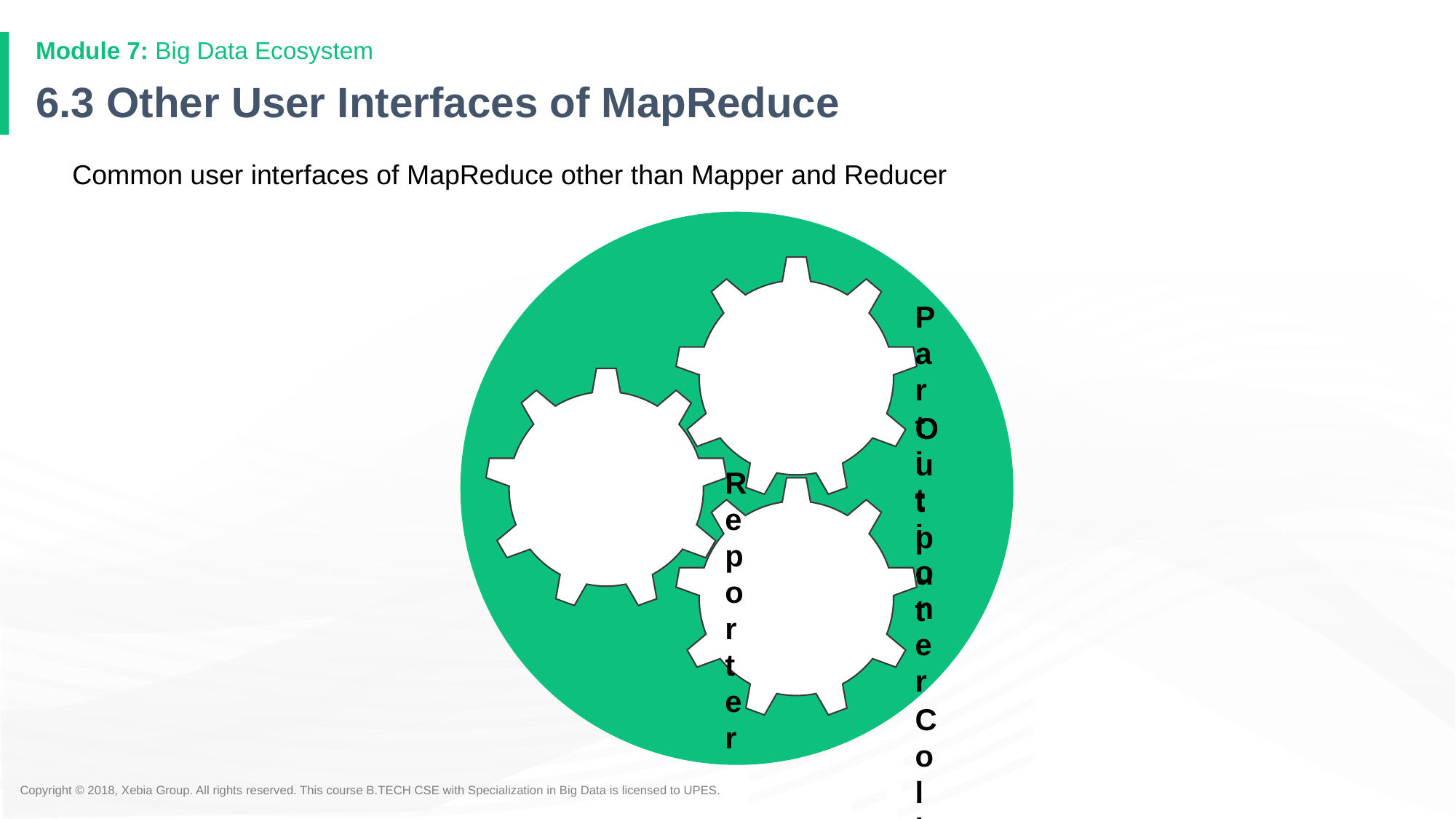

Module 7: Big Data Ecosystem
# 6.3 Other User Interfaces of MapReduce
Common user interfaces of MapReduce other than Mapper and Reducer

Partitioner
Reporter
Output
Collector